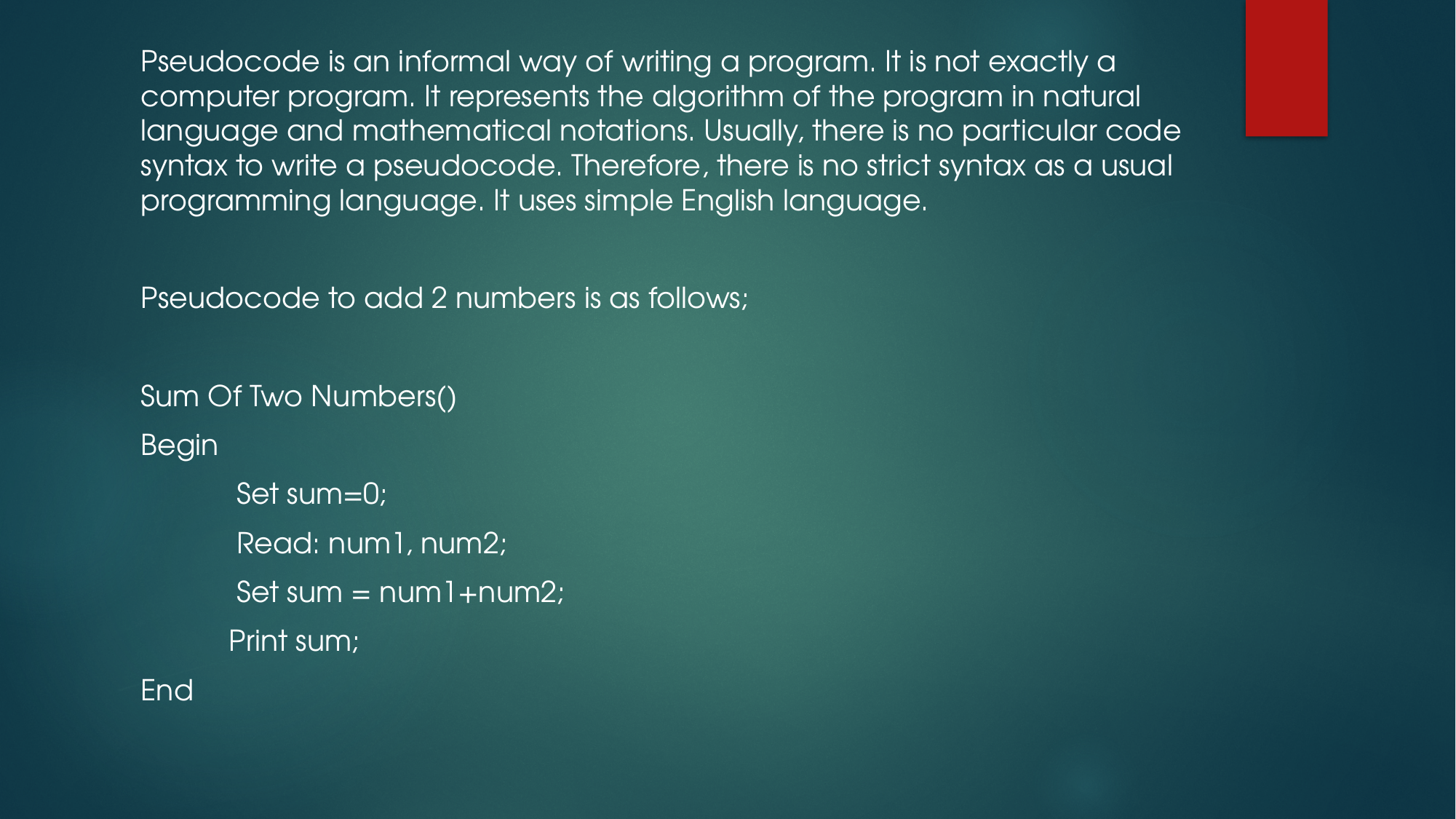

Pseudocode is an informal way of writing a program. It is not exactly a computer program. It represents the algorithm of the program in natural language and mathematical notations. Usually, there is no particular code syntax to write a pseudocode. Therefore, there is no strict syntax as a usual programming language. It uses simple English language.

Pseudocode to add 2 numbers is as follows;

Sum Of Two Numbers()
Begin
            Set sum=0;
            Read: num1, num2;
            Set sum = num1+num2;
           Print sum;
End